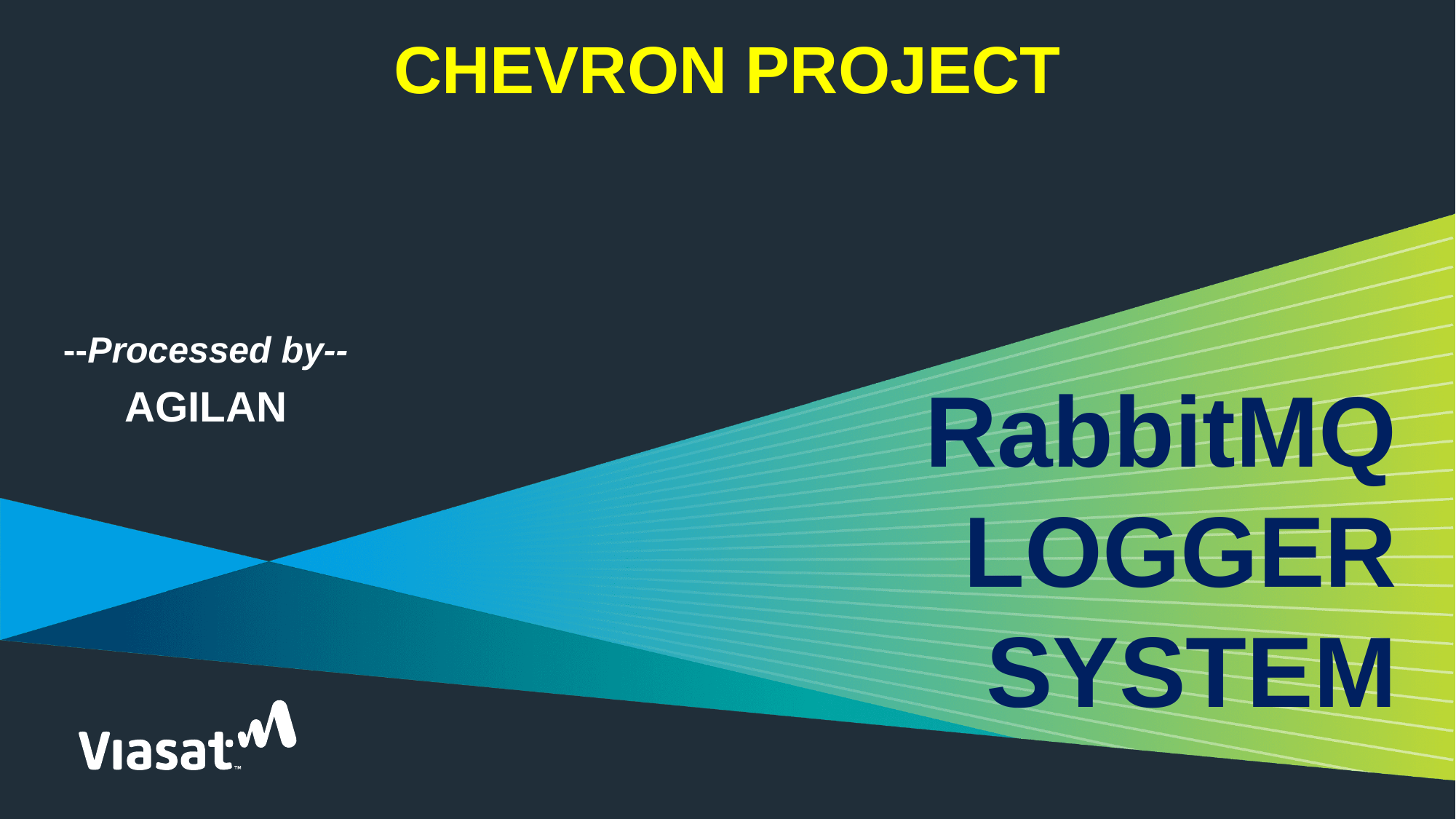

CHEVRON PROJECT
--Processed by--
AGILAN
RabbitMQ
LOGGER
SYSTEM